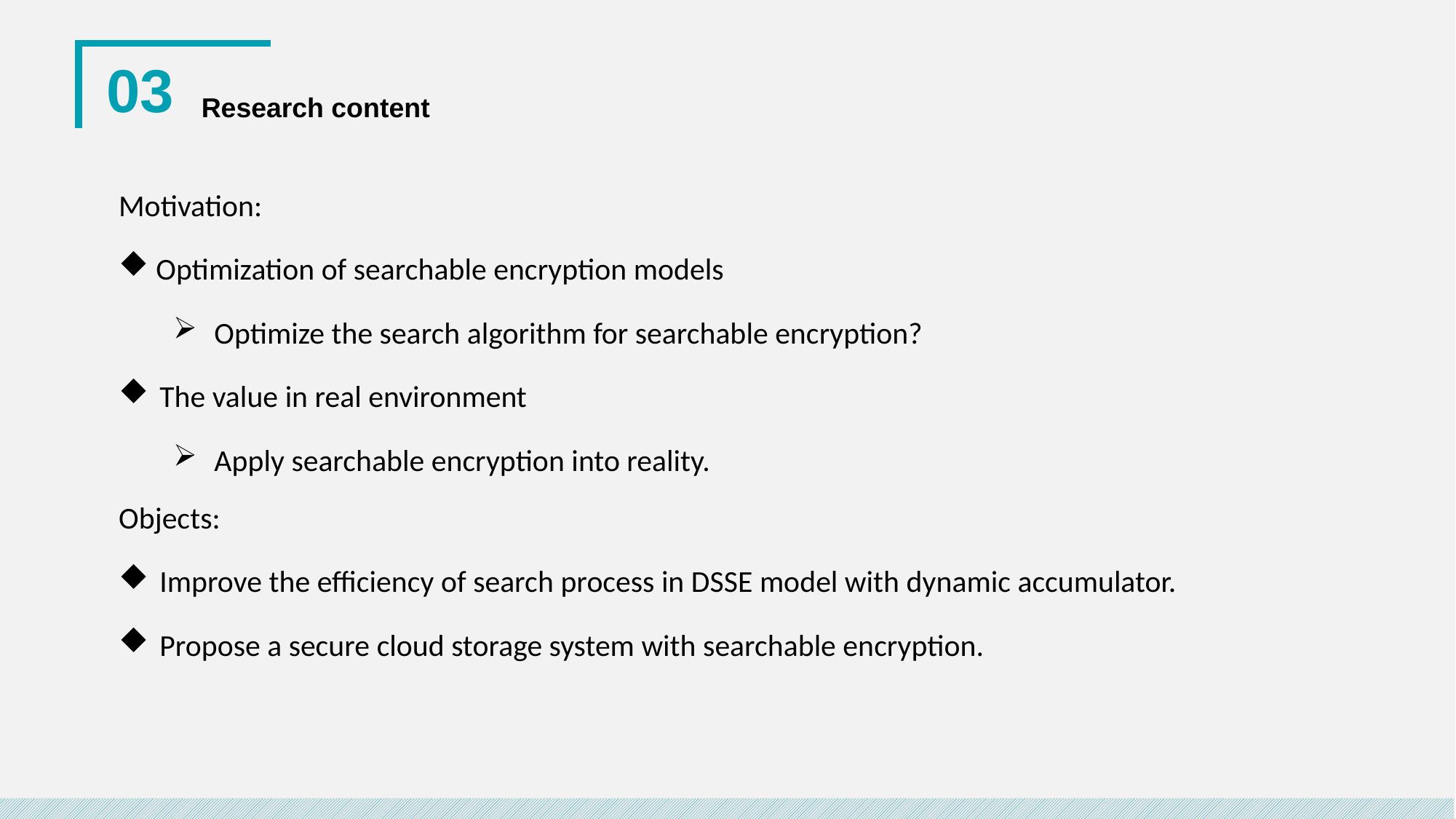

03
Research content
Motivation:
 Optimization of searchable encryption models
Optimize the search algorithm for searchable encryption?
The value in real environment
Apply searchable encryption into reality.
Objects:
Improve the efficiency of search process in DSSE model with dynamic accumulator.
Propose a secure cloud storage system with searchable encryption.